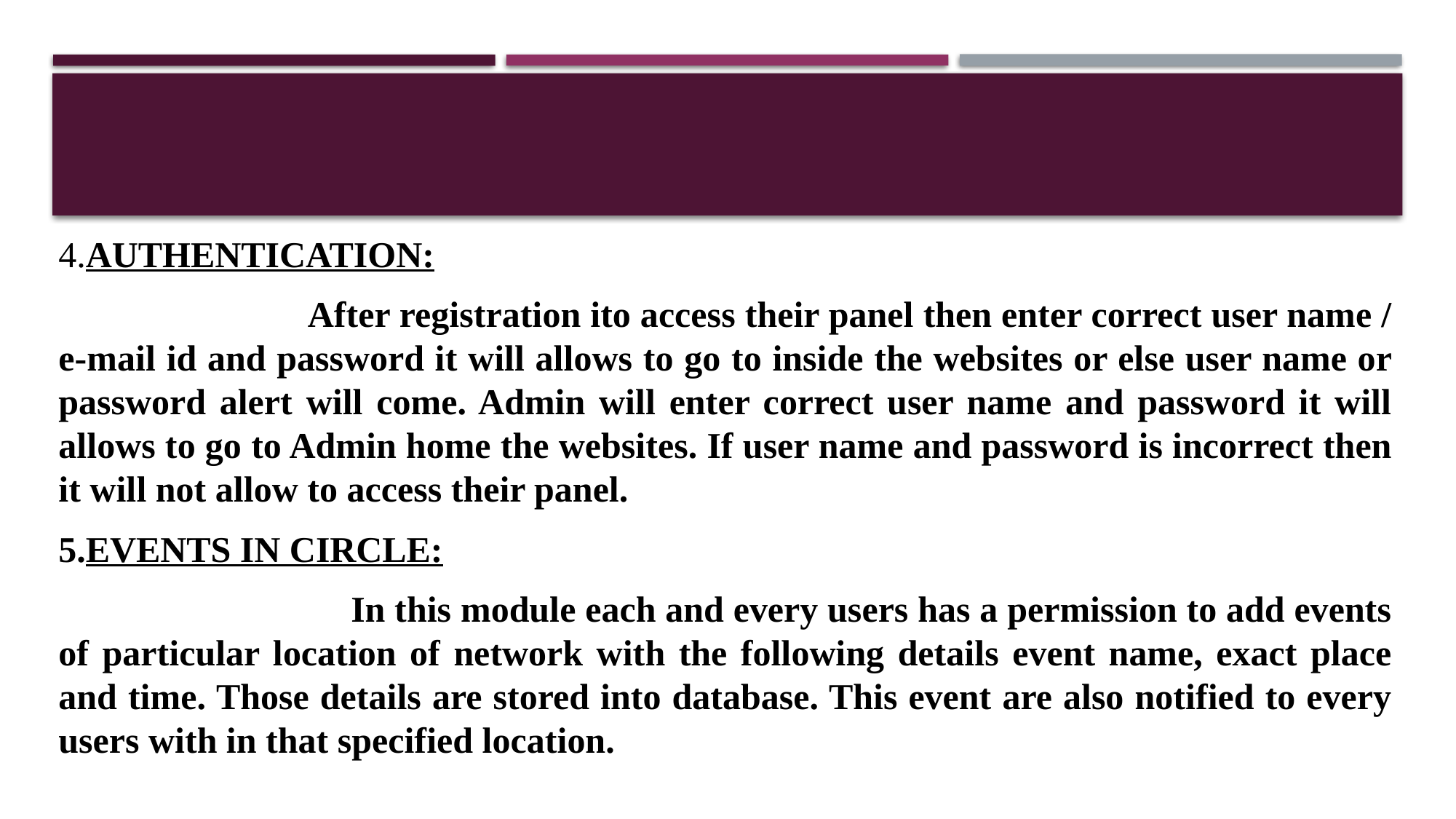

4.AUTHENTICATION:
                          After registration ito access their panel then enter correct user name / e-mail id and password it will allows to go to inside the websites or else user name or password alert will come. Admin will enter correct user name and password it will allows to go to Admin home the websites. If user name and password is incorrect then it will not allow to access their panel.
5.EVENTS IN CIRCLE:
                               In this module each and every users has a permission to add events of particular location of network with the following details event name, exact place and time. Those details are stored into database. This event are also notified to every users with in that specified location.